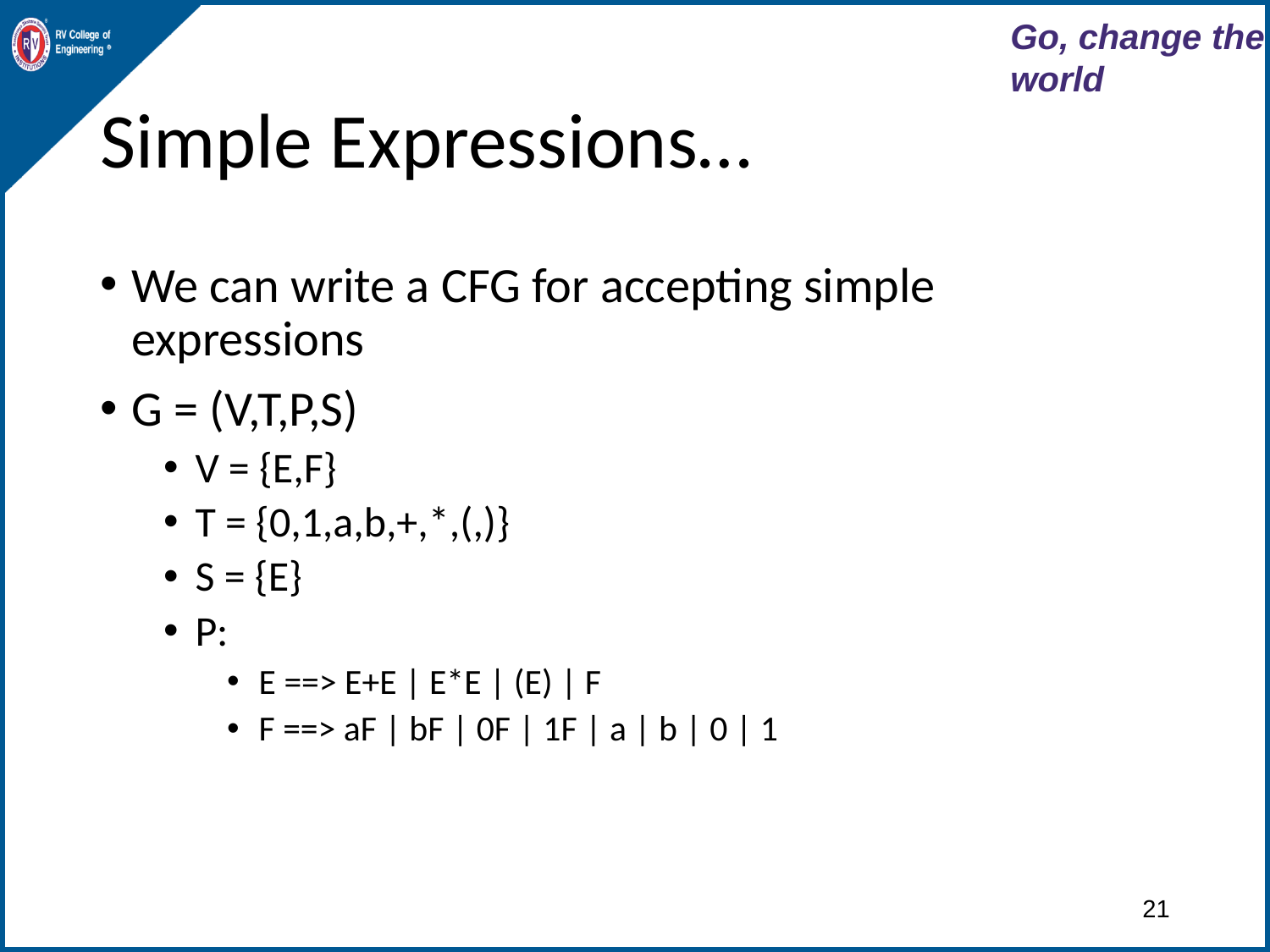

# Simple Expressions…
We can write a CFG for accepting simple expressions
G = (V,T,P,S)
V = {E,F}
T = {0,1,a,b,+,*,(,)}
S = {E}
P:
E ==> E+E | E*E | (E) | F
F ==> aF | bF | 0F | 1F | a | b | 0 | 1

21